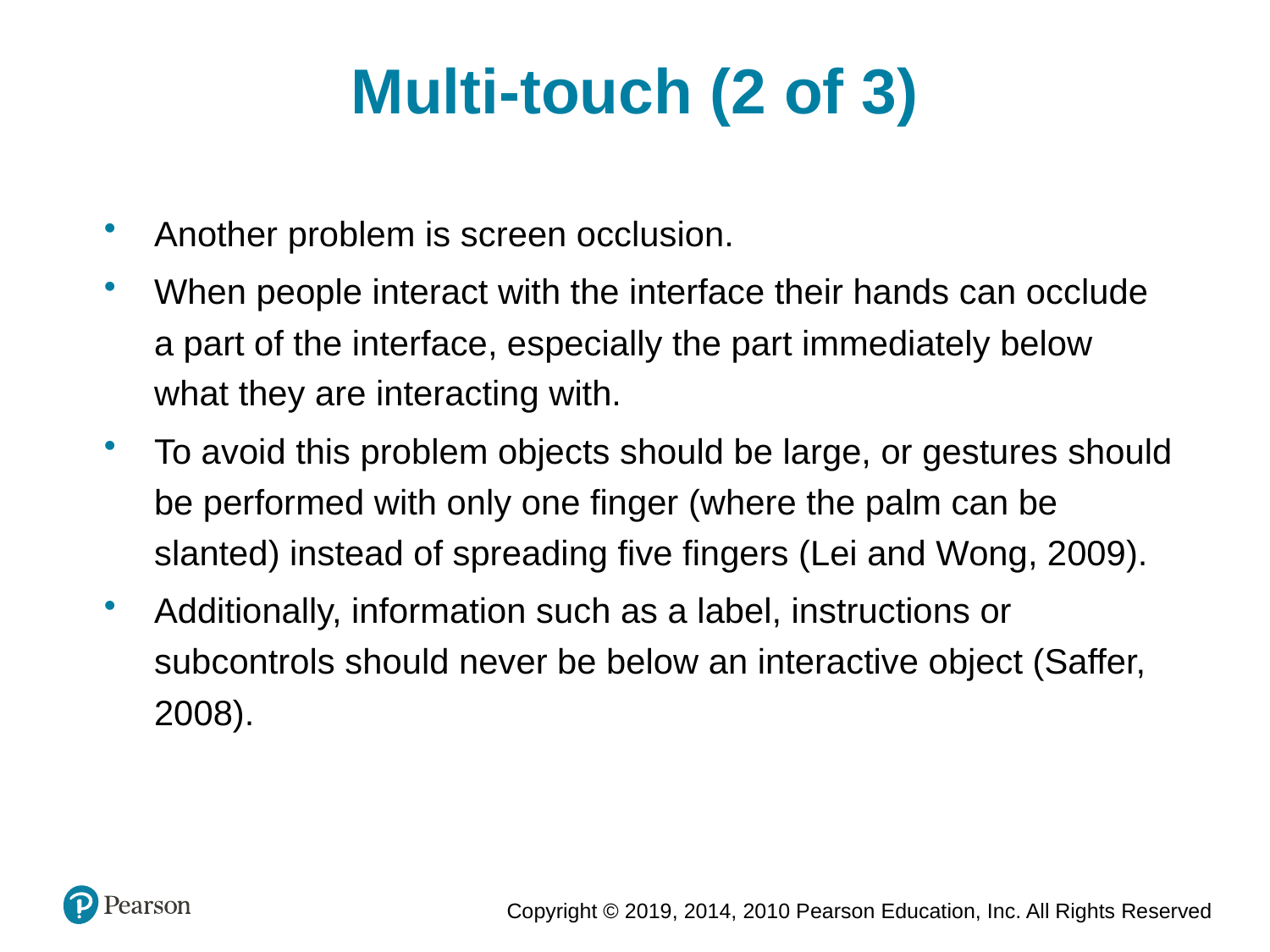

Multi-touch (2 of 3)
Another problem is screen occlusion.
When people interact with the interface their hands can occlude a part of the interface, especially the part immediately below what they are interacting with.
To avoid this problem objects should be large, or gestures should be performed with only one finger (where the palm can be slanted) instead of spreading five fingers (Lei and Wong, 2009).
Additionally, information such as a label, instructions or subcontrols should never be below an interactive object (Saffer, 2008).